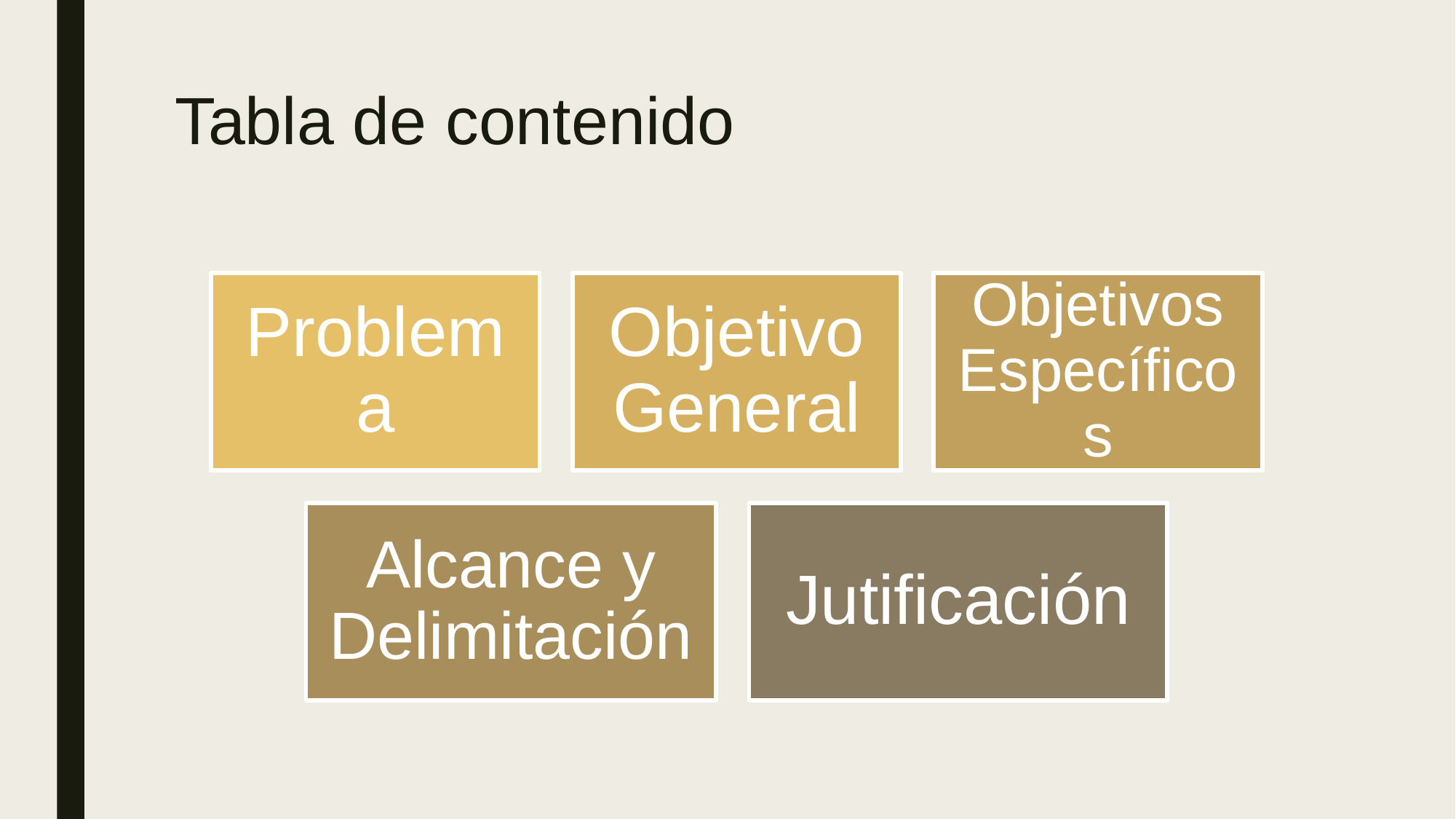

# Tabla de contenido
Problema
Objetivo General
Objetivos Específicos
Alcance y Delimitación
Jutificación